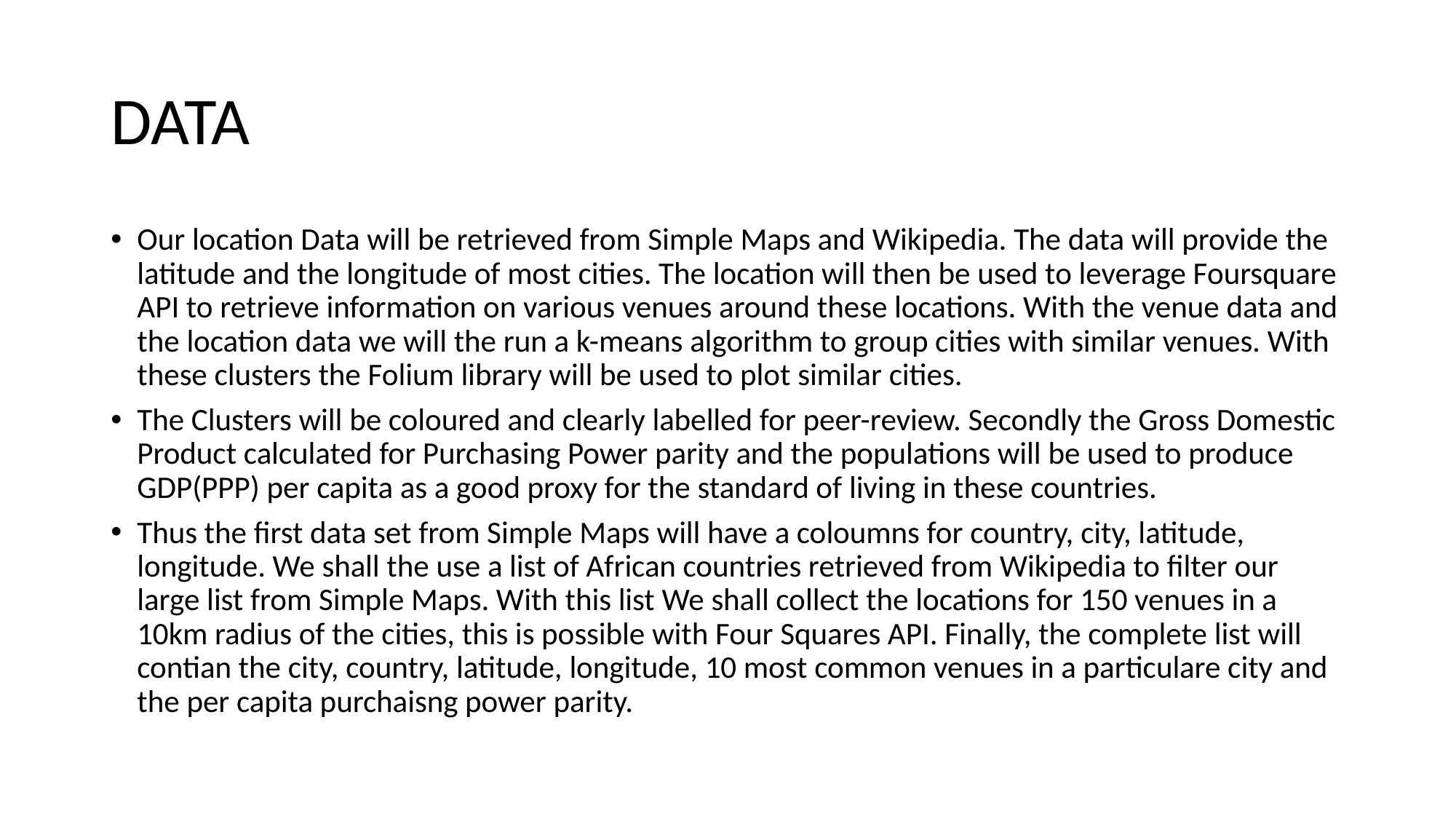

# DATA
Our location Data will be retrieved from Simple Maps and Wikipedia. The data will provide the latitude and the longitude of most cities. The location will then be used to leverage Foursquare API to retrieve information on various venues around these locations. With the venue data and the location data we will the run a k-means algorithm to group cities with similar venues. With these clusters the Folium library will be used to plot similar cities.
The Clusters will be coloured and clearly labelled for peer-review. Secondly the Gross Domestic Product calculated for Purchasing Power parity and the populations will be used to produce GDP(PPP) per capita as a good proxy for the standard of living in these countries.
Thus the first data set from Simple Maps will have a coloumns for country, city, latitude, longitude. We shall the use a list of African countries retrieved from Wikipedia to filter our large list from Simple Maps. With this list We shall collect the locations for 150 venues in a 10km radius of the cities, this is possible with Four Squares API. Finally, the complete list will contian the city, country, latitude, longitude, 10 most common venues in a particulare city and the per capita purchaisng power parity.